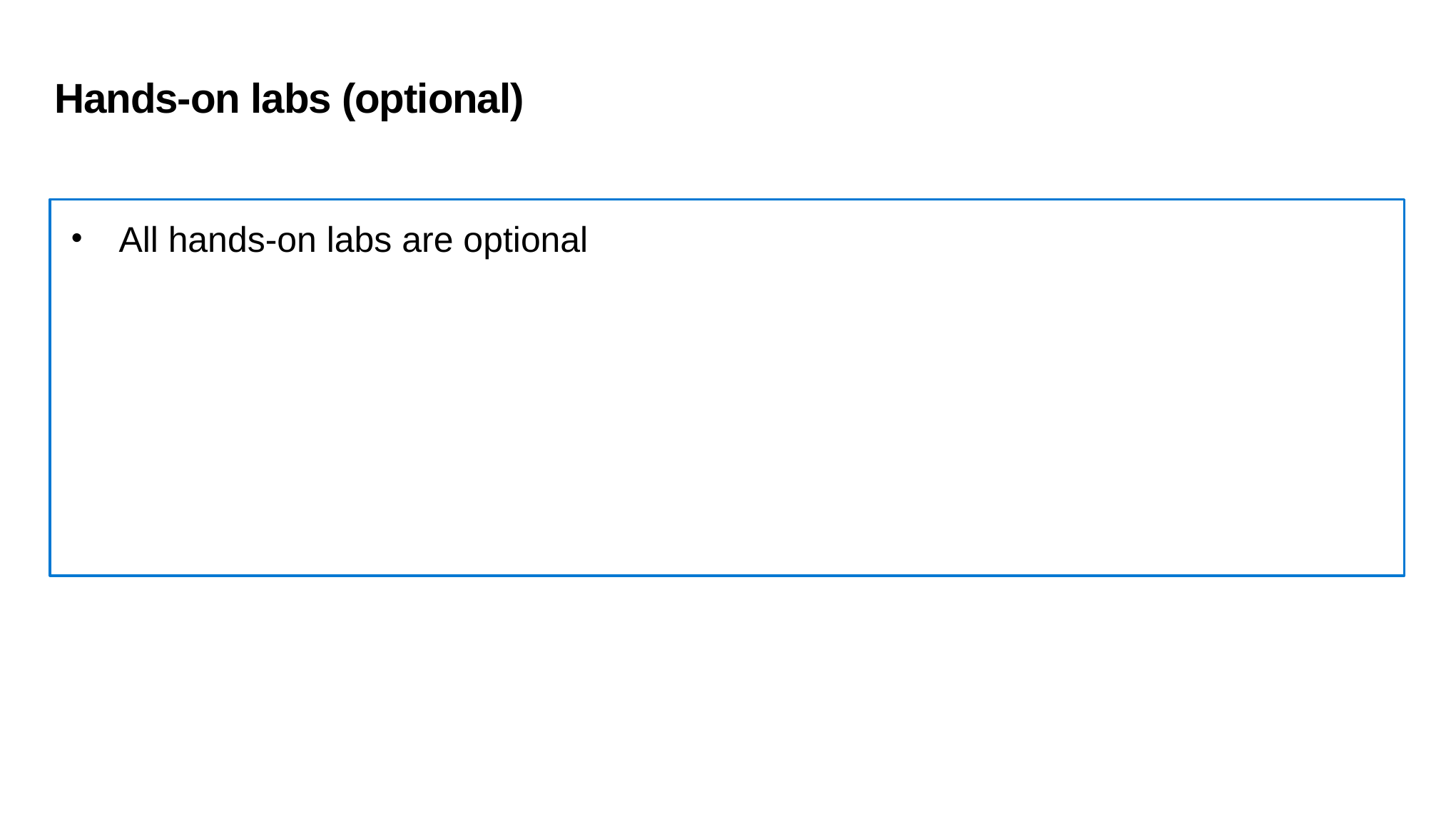

# Hands-on labs (optional)
All hands-on labs are optional